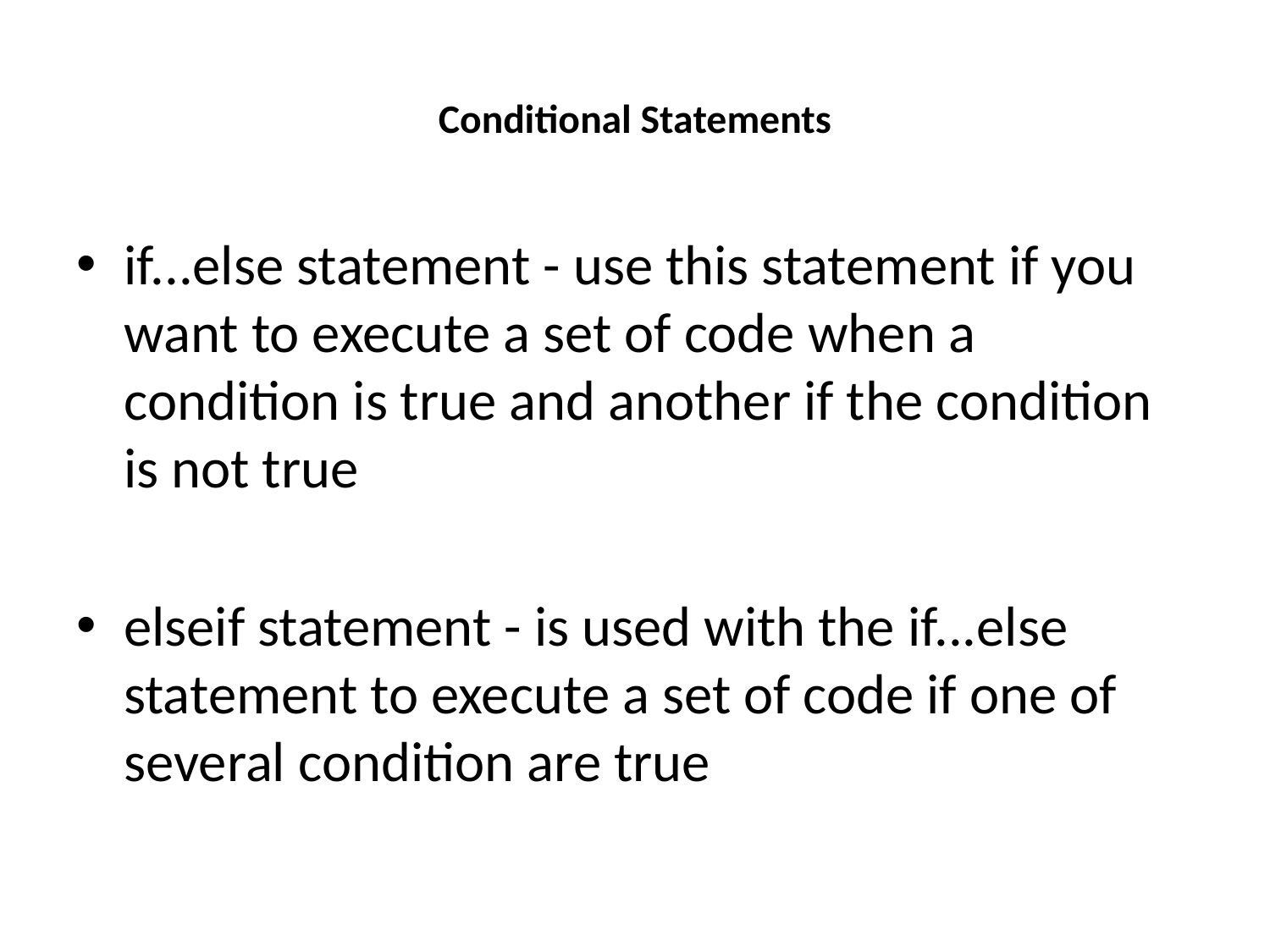

# Conditional Statements
if...else statement - use this statement if you want to execute a set of code when a condition is true and another if the condition is not true

elseif statement - is used with the if...else statement to execute a set of code if one of several condition are true